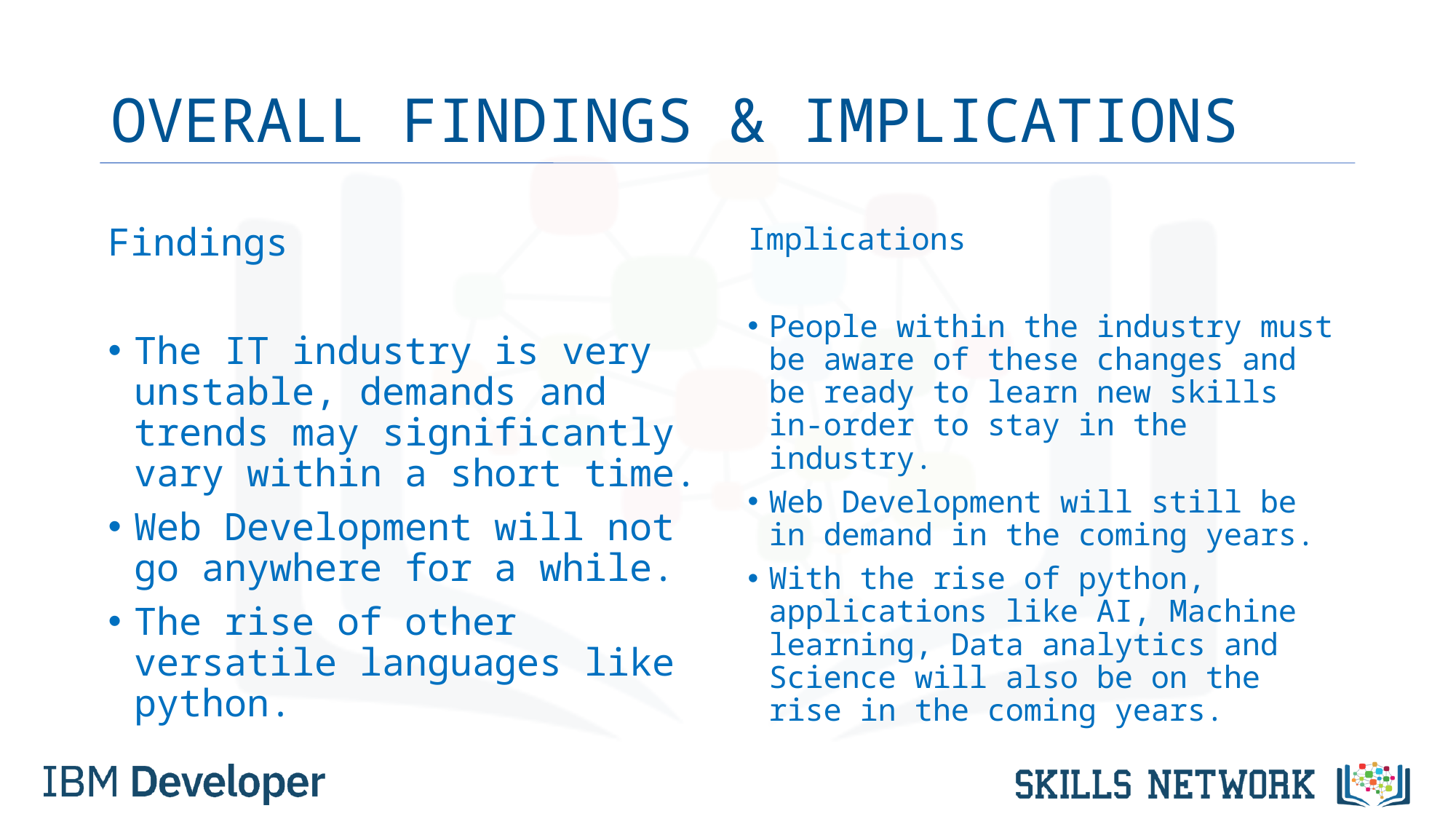

# OVERALL FINDINGS & IMPLICATIONS
Findings

The IT industry is very unstable, demands and trends may significantly vary within a short time.
Web Development will not go anywhere for a while.
The rise of other versatile languages like python.
Implications

People within the industry must be aware of these changes and be ready to learn new skills in-order to stay in the industry.
Web Development will still be in demand in the coming years.
With the rise of python, applications like AI, Machine learning, Data analytics and Science will also be on the rise in the coming years.